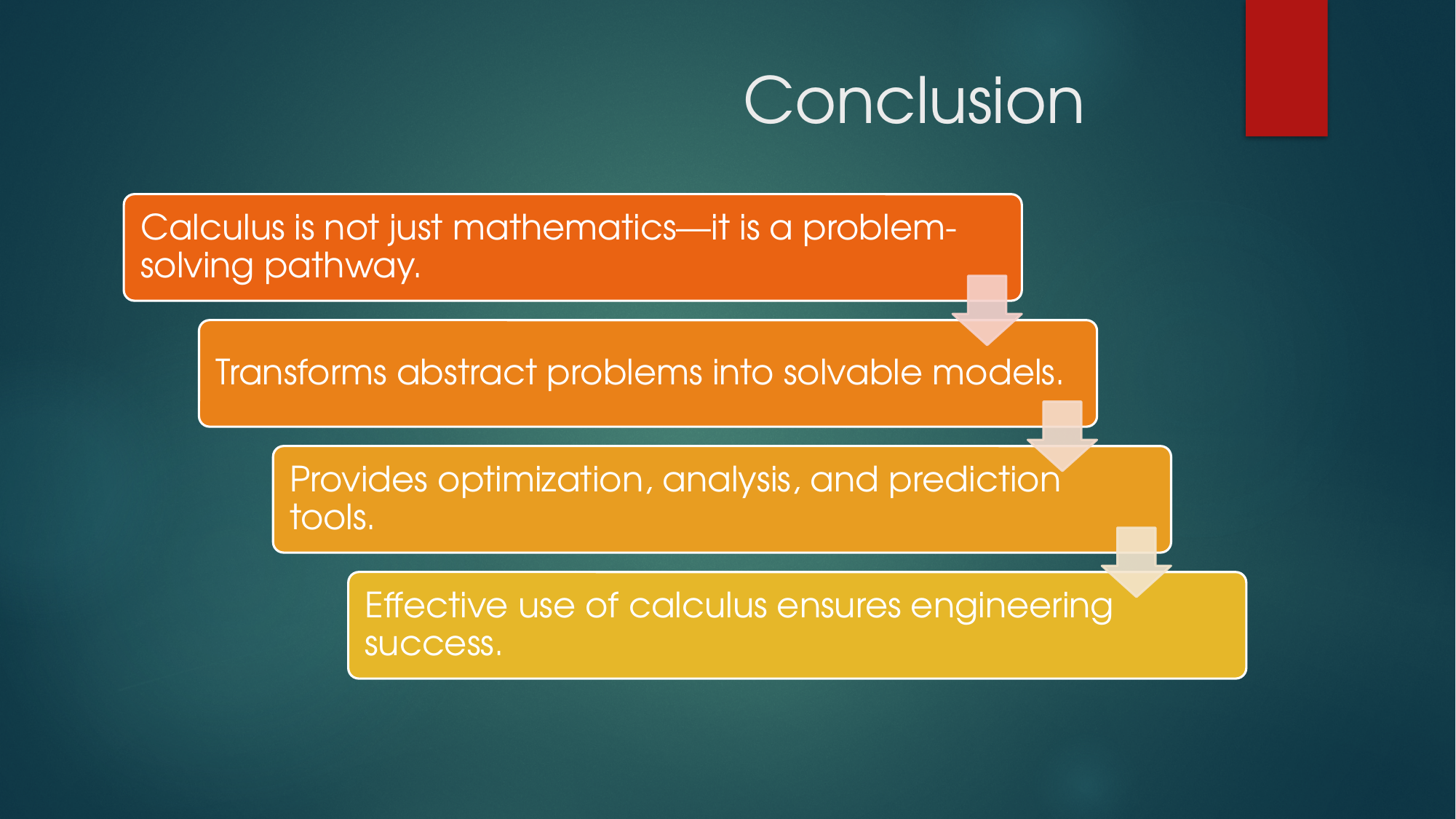

# Conclusion
Calculus is not just mathematics—it is a problem-solving pathway.
Transforms abstract problems into solvable models.
Provides optimization, analysis, and prediction tools.
Effective use of calculus ensures engineering success.